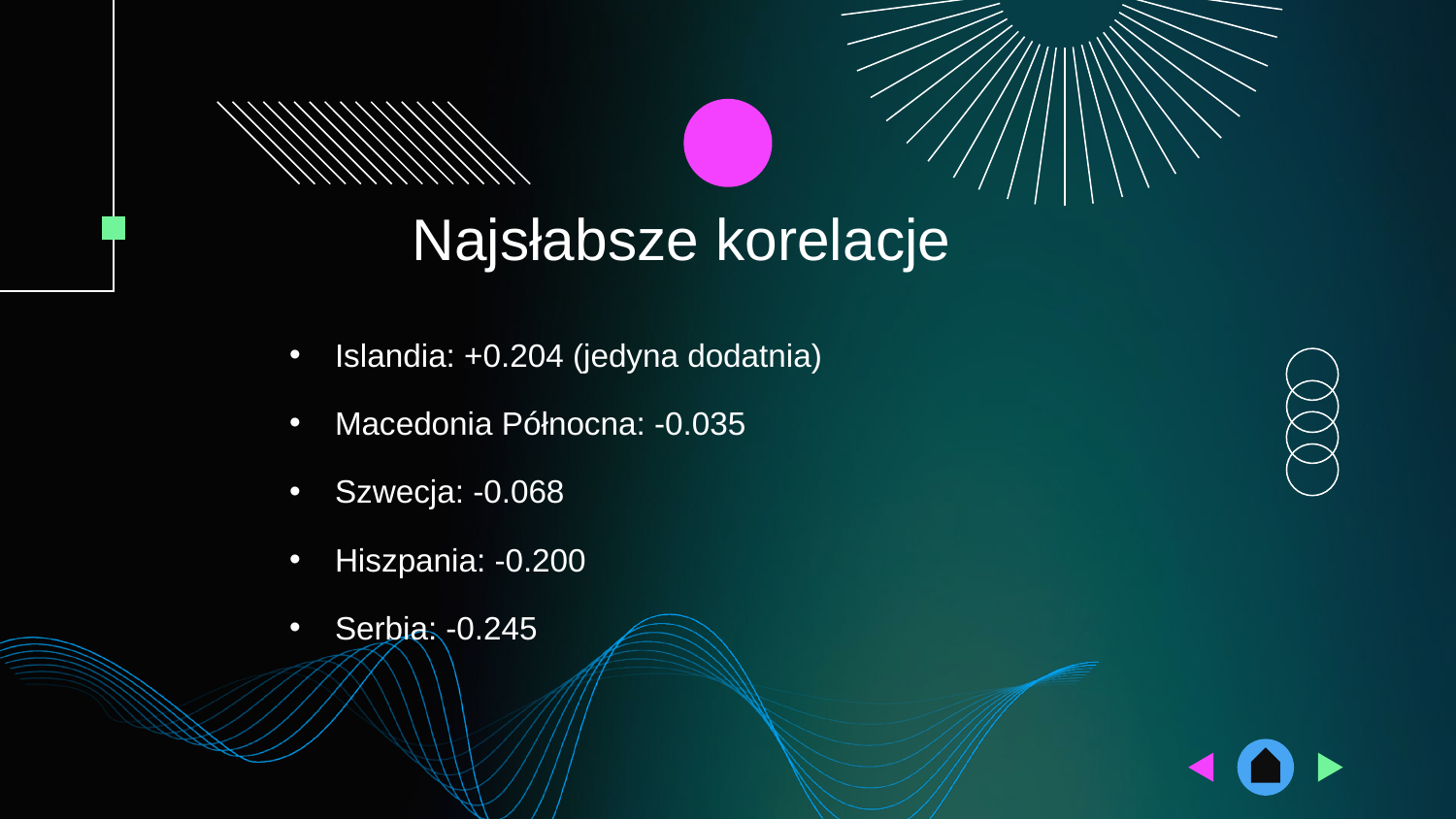

# Najsłabsze korelacje
Islandia: +0.204 (jedyna dodatnia)
Macedonia Północna: -0.035
Szwecja: -0.068
Hiszpania: -0.200
Serbia: -0.245